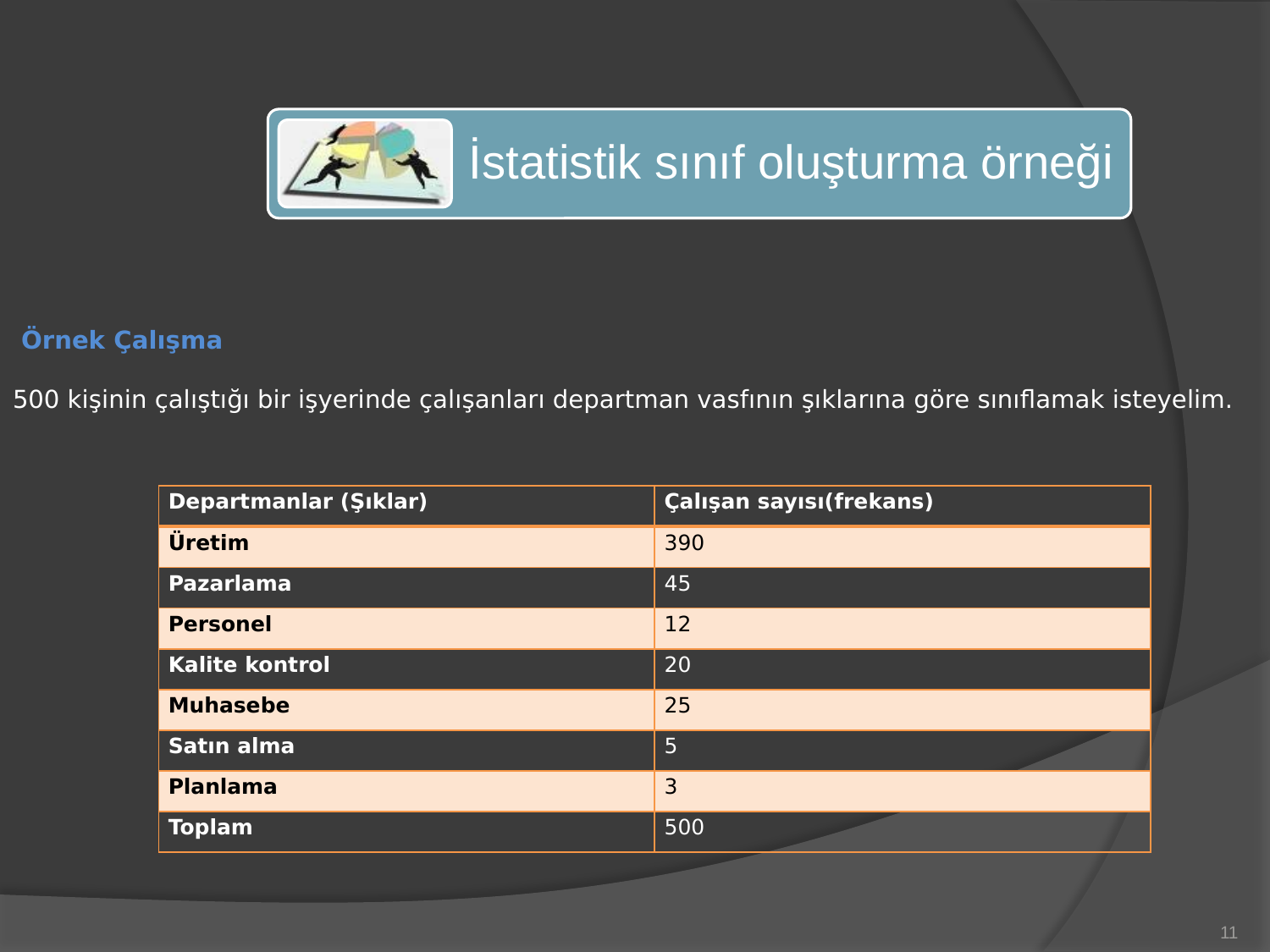

İstatistik sınıf oluşturma örneği
 Örnek Çalışma

500 kişinin çalıştığı bir işyerinde çalışanları departman vasfının şıklarına göre sınıflamak isteyelim.
| Departmanlar (Şıklar) | Çalışan sayısı(frekans) |
| --- | --- |
| Üretim | 390 |
| Pazarlama | 45 |
| Personel | 12 |
| Kalite kontrol | 20 |
| Muhasebe | 25 |
| Satın alma | 5 |
| Planlama | 3 |
| Toplam | 500 |
11